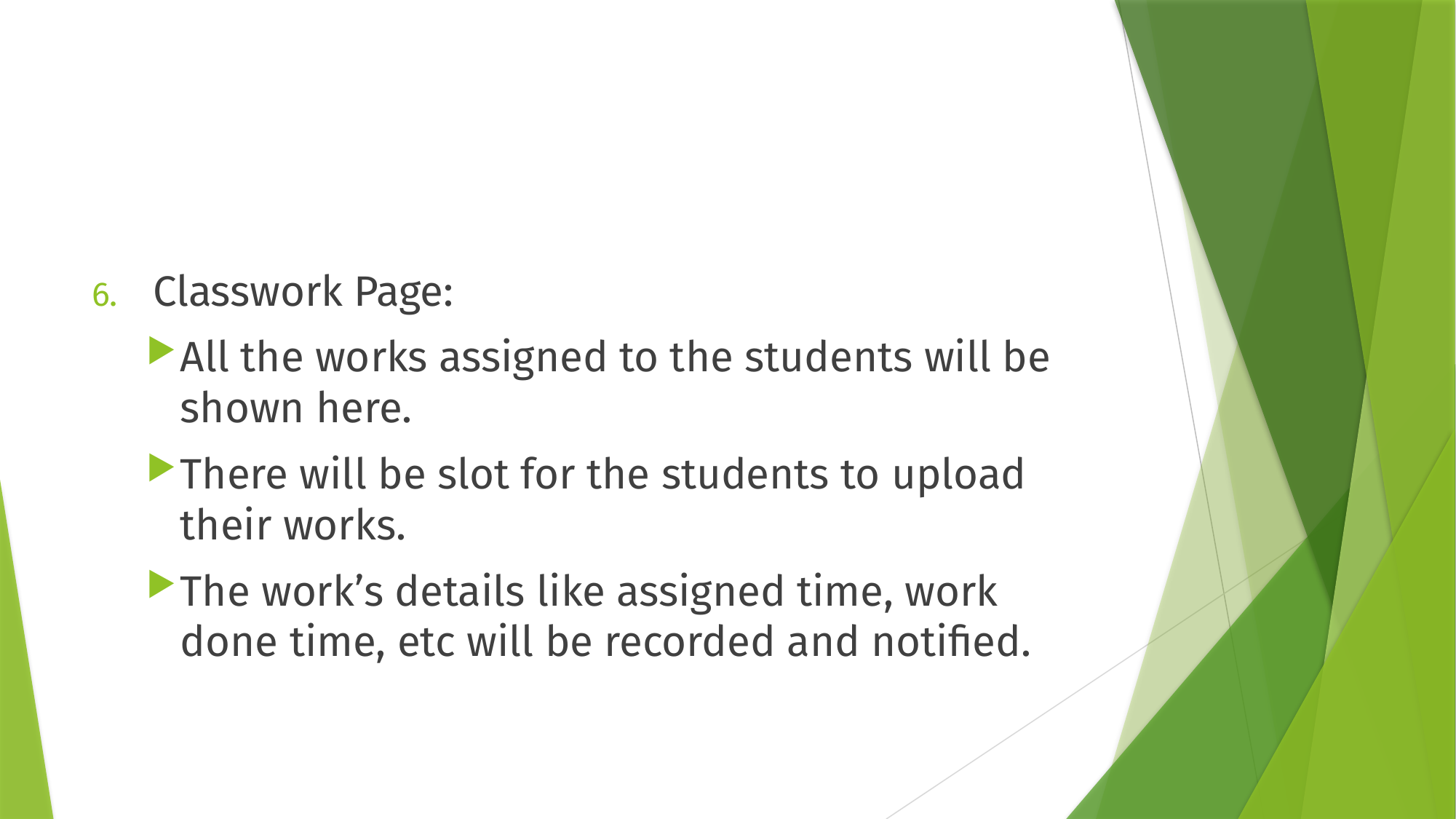

#
Classwork Page:
All the works assigned to the students will be shown here.
There will be slot for the students to upload their works.
The work’s details like assigned time, work done time, etc will be recorded and notified.